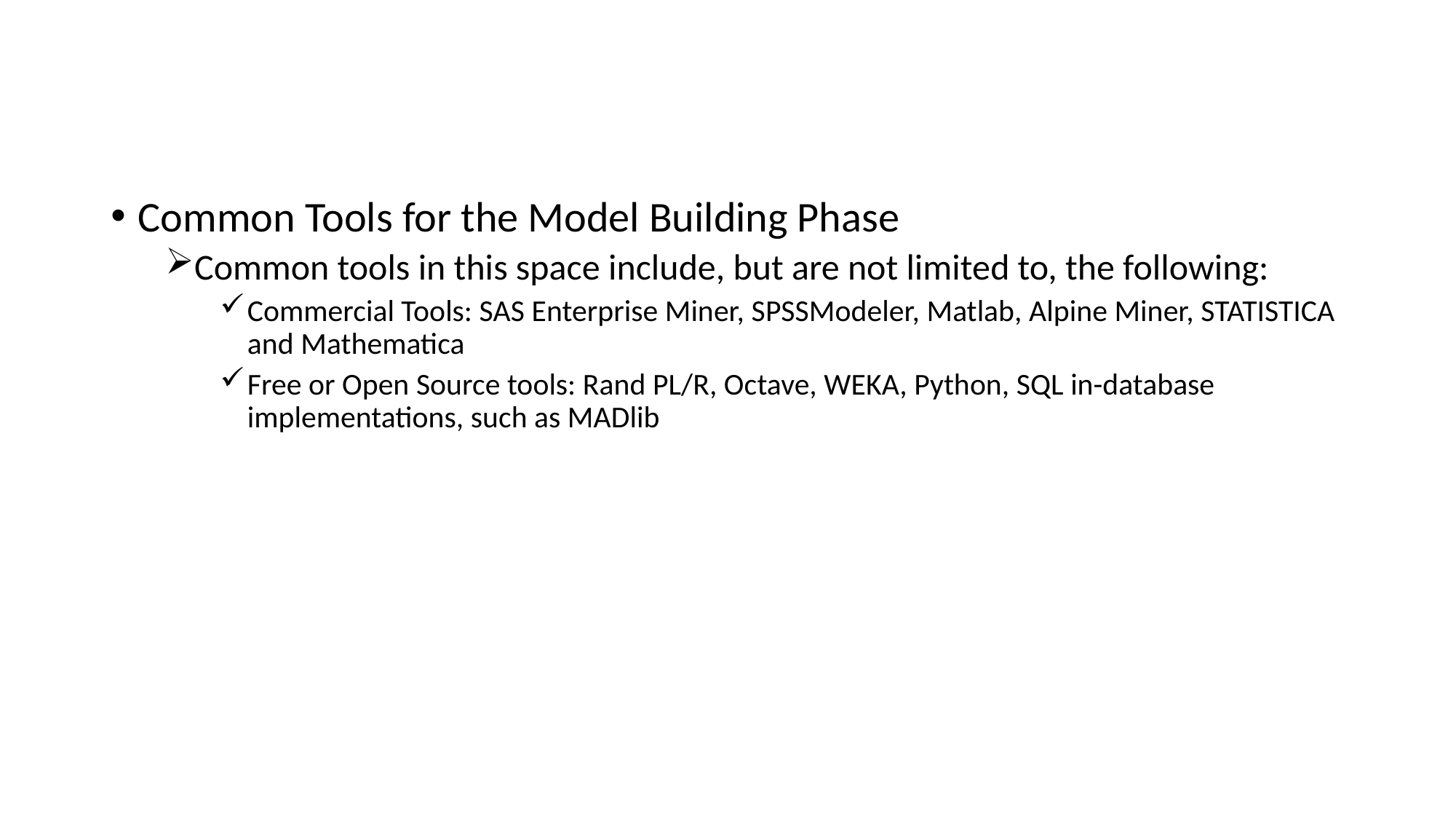

Common Tools for the Model Building Phase
Common tools in this space include, but are not limited to, the following:
Commercial Tools: SAS Enterprise Miner, SPSSModeler, Matlab, Alpine Miner, STATISTICA and Mathematica
Free or Open Source tools: Rand PL/R, Octave, WEKA, Python, SQL in-database implementations, such as MADlib